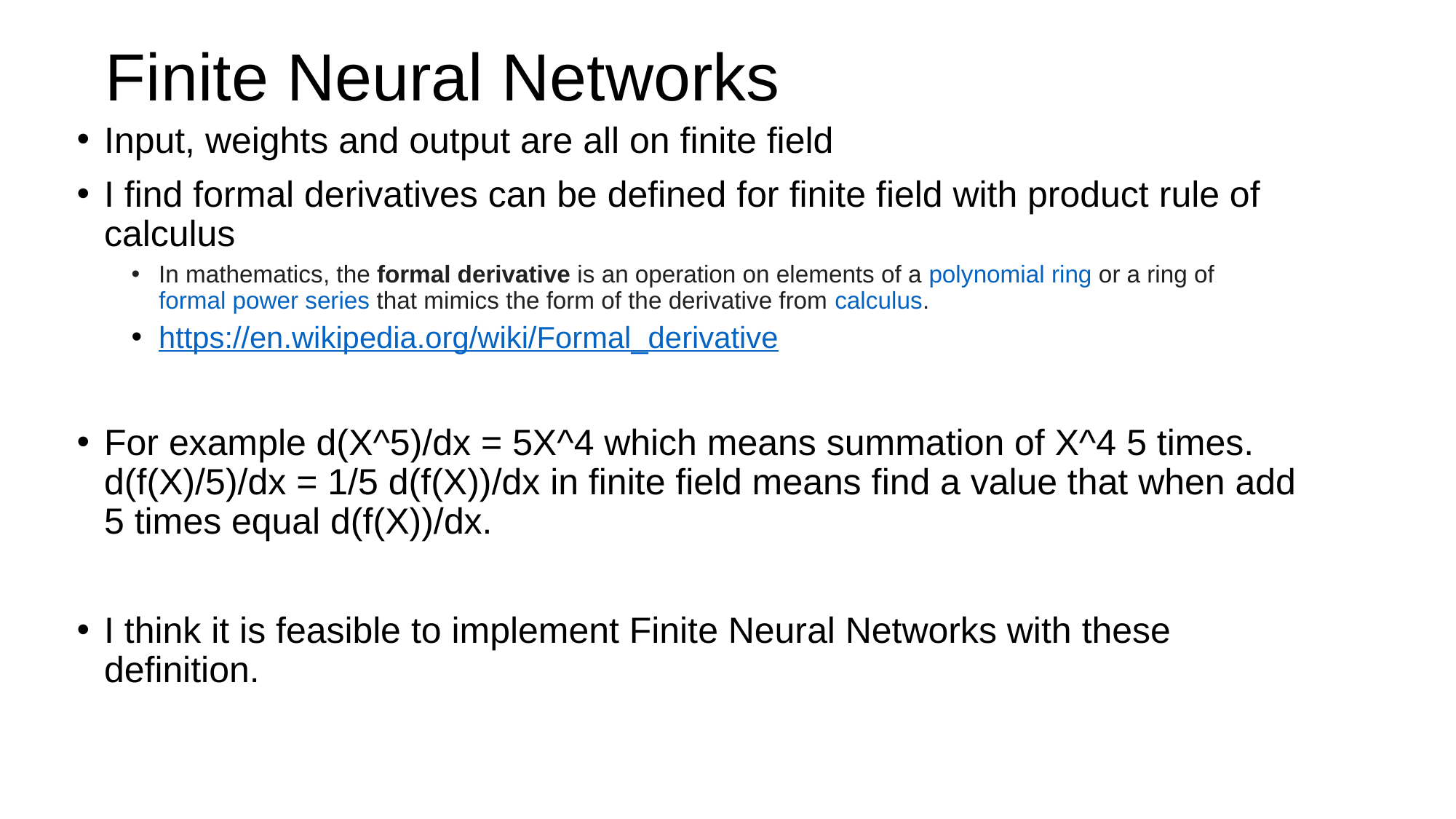

# Finite Neural Networks
Input, weights and output are all on finite field
I find formal derivatives can be defined for finite field with product rule of calculus
In mathematics, the formal derivative is an operation on elements of a polynomial ring or a ring of formal power series that mimics the form of the derivative from calculus.
https://en.wikipedia.org/wiki/Formal_derivative

For example d(X^5)/dx = 5X^4 which means summation of X^4 5 times. d(f(X)/5)/dx = 1/5 d(f(X))/dx in finite field means find a value that when add 5 times equal d(f(X))/dx.

I think it is feasible to implement Finite Neural Networks with these definition.